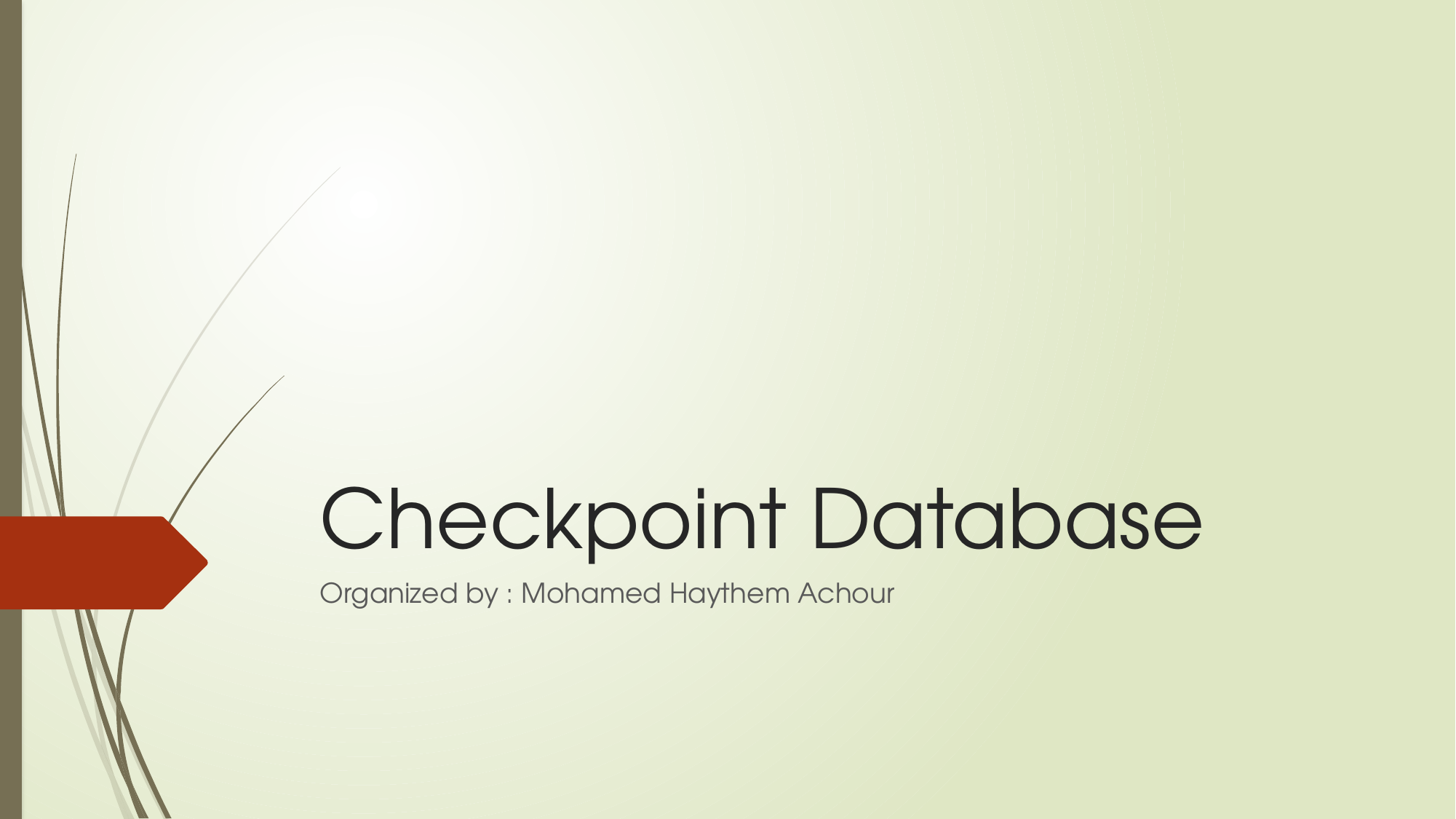

# Checkpoint Database
Organized by : Mohamed Haythem Achour